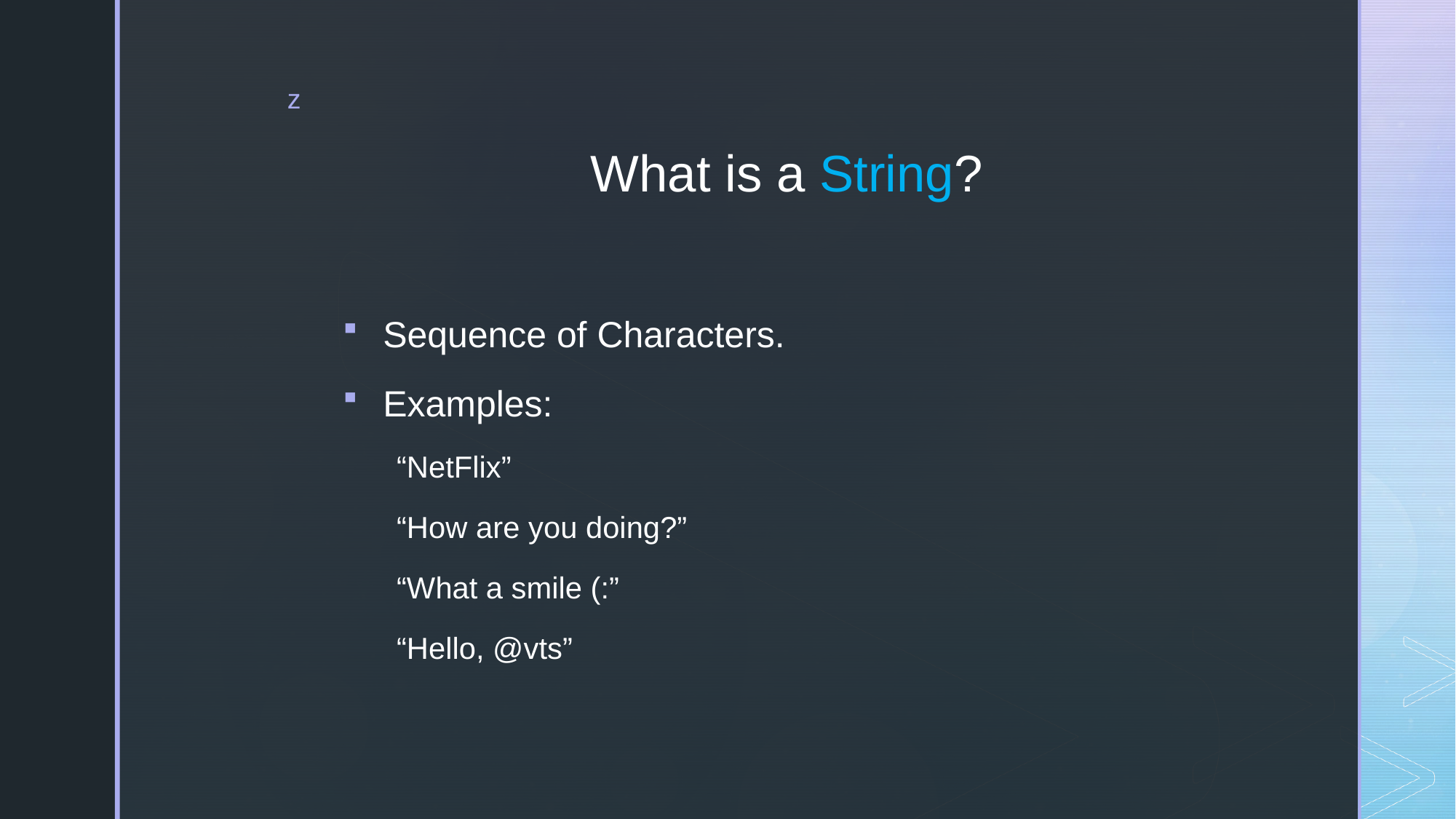

# What is a String?
Sequence of Characters.
Examples:
“NetFlix”
“How are you doing?”
“What a smile (:”
“Hello, @vts”